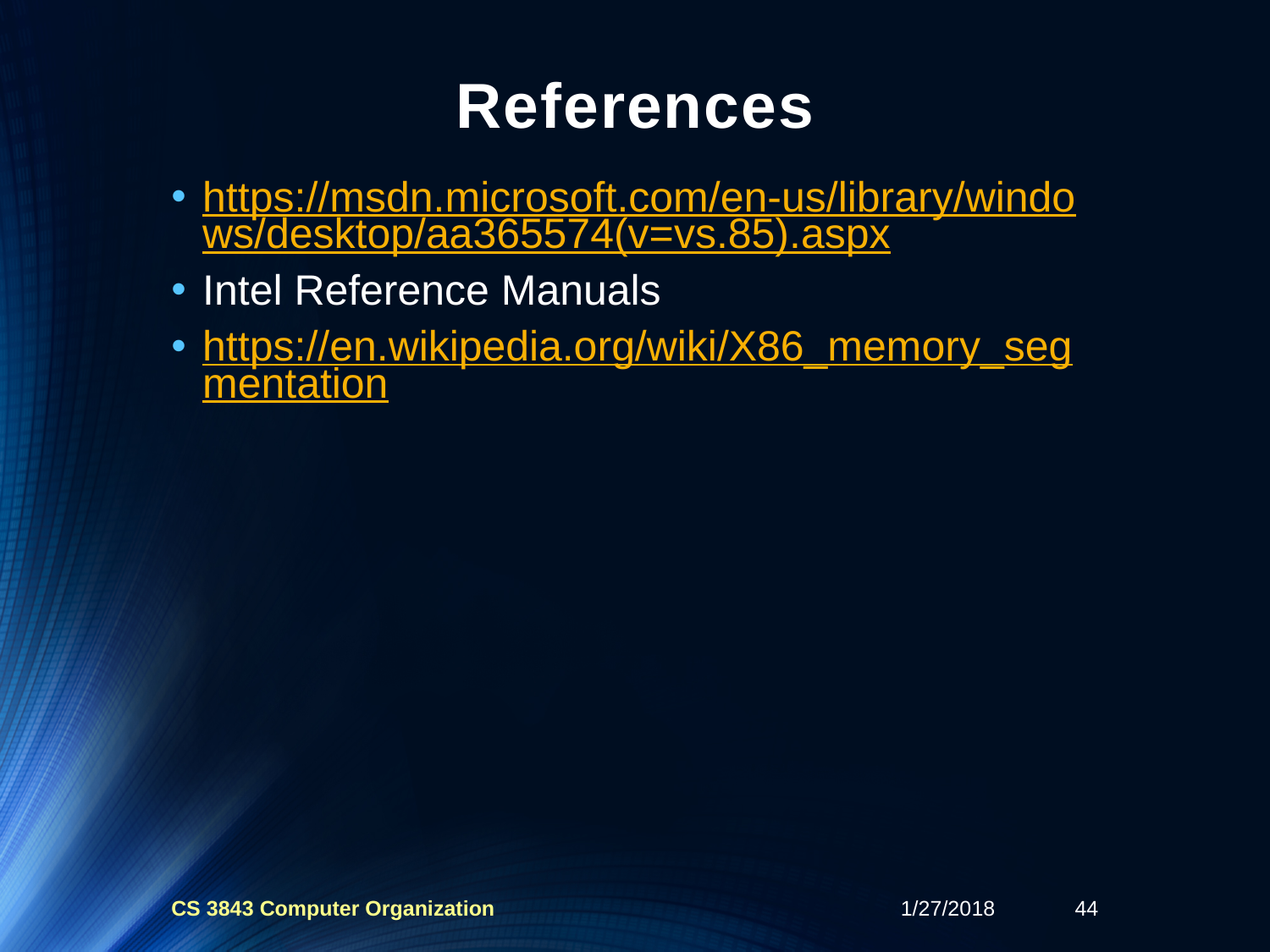

# References
https://msdn.microsoft.com/en-us/library/windows/desktop/aa365574(v=vs.85).aspx
Intel Reference Manuals
https://en.wikipedia.org/wiki/X86_memory_segmentation

CS 3843 Computer Organization
1/27/2018
44